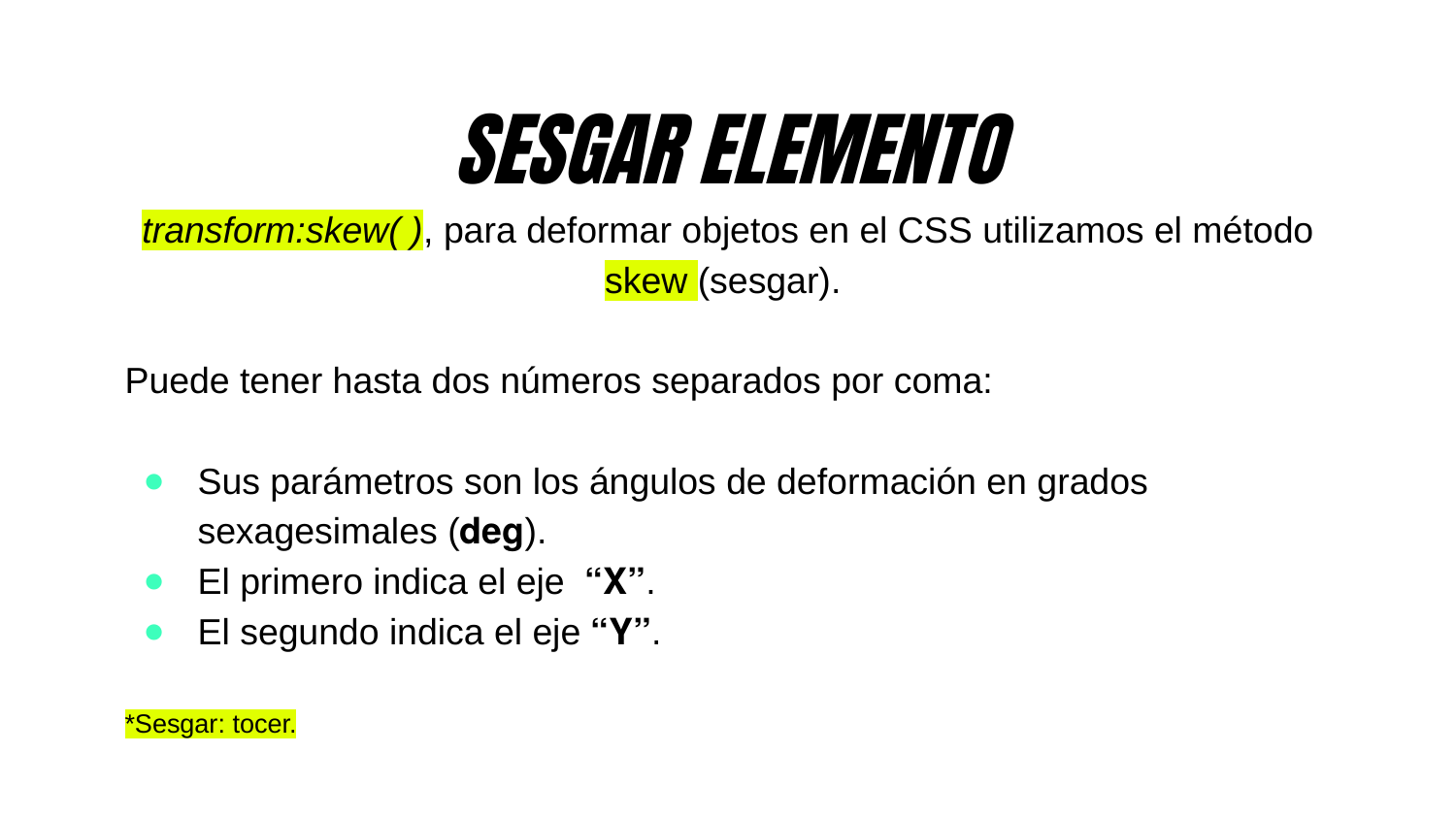

SESGAR ELEMENTO
transform:skew( ), para deformar objetos en el CSS utilizamos el método skew (sesgar).

Puede tener hasta dos números separados por coma:

Sus parámetros son los ángulos de deformación en grados sexagesimales (deg).
El primero indica el eje  “X”.
El segundo indica el eje “Y”.

*Sesgar: tocer.